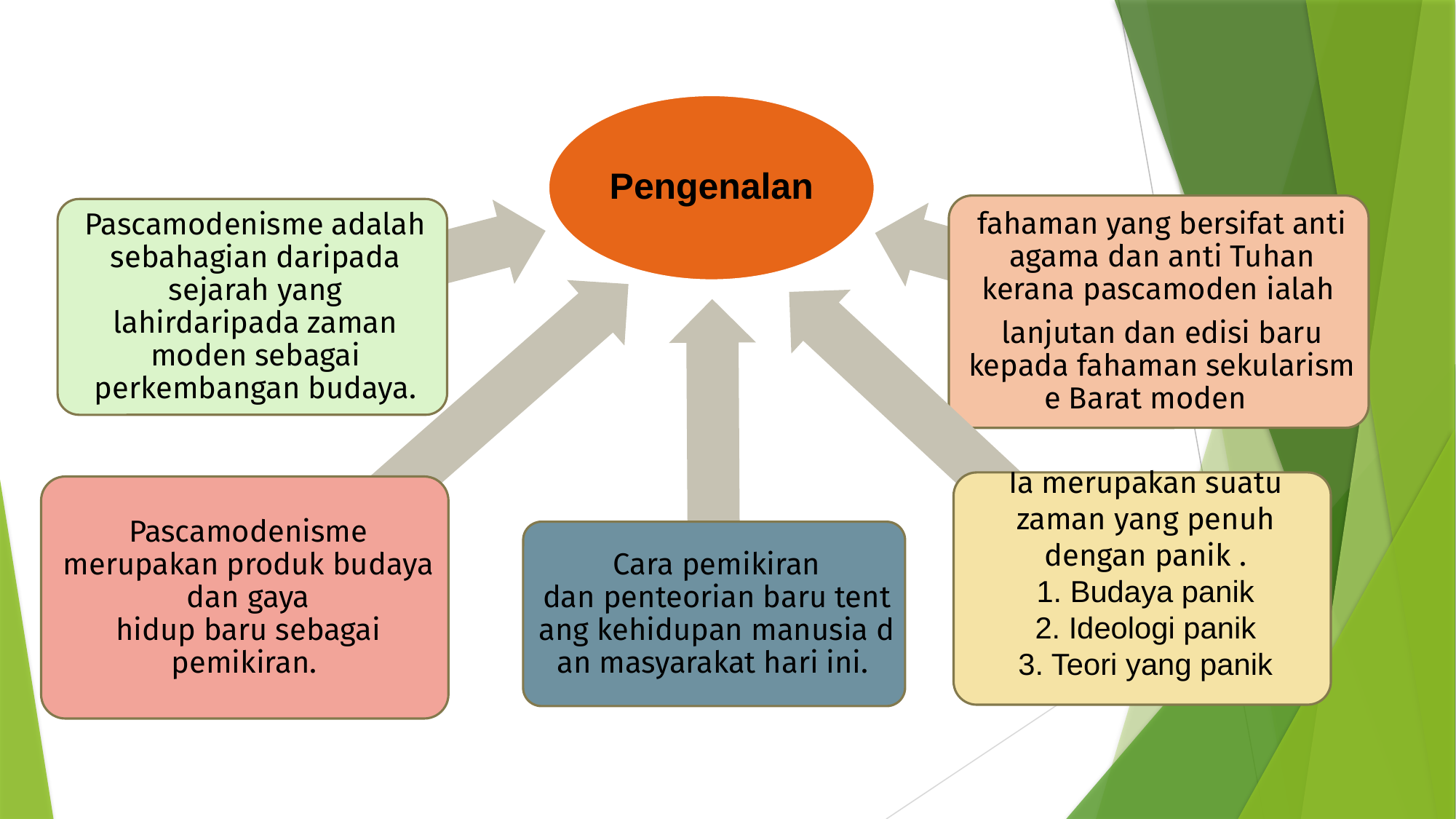

Pengenalan
Pascamodenisme merupakan produk budaya dan gaya hidup baru sebagai pemikiran.
Pascamodenisme adalah sebahagian daripada sejarah yang lahirdaripada zaman moden sebagai perkembangan budaya.
Cara pemikiran dan penteorian baru tentang kehidupan manusia dan masyarakat hari ini.
fahaman yang bersifat anti agama dan anti Tuhan kerana pascamoden ialah
lanjutan dan edisi baru kepada fahaman sekularisme Barat moden
Ia merupakan suatu zaman yang penuh dengan panik .
1. Budaya panik
2. Ideologi panik
3. Teori yang panik